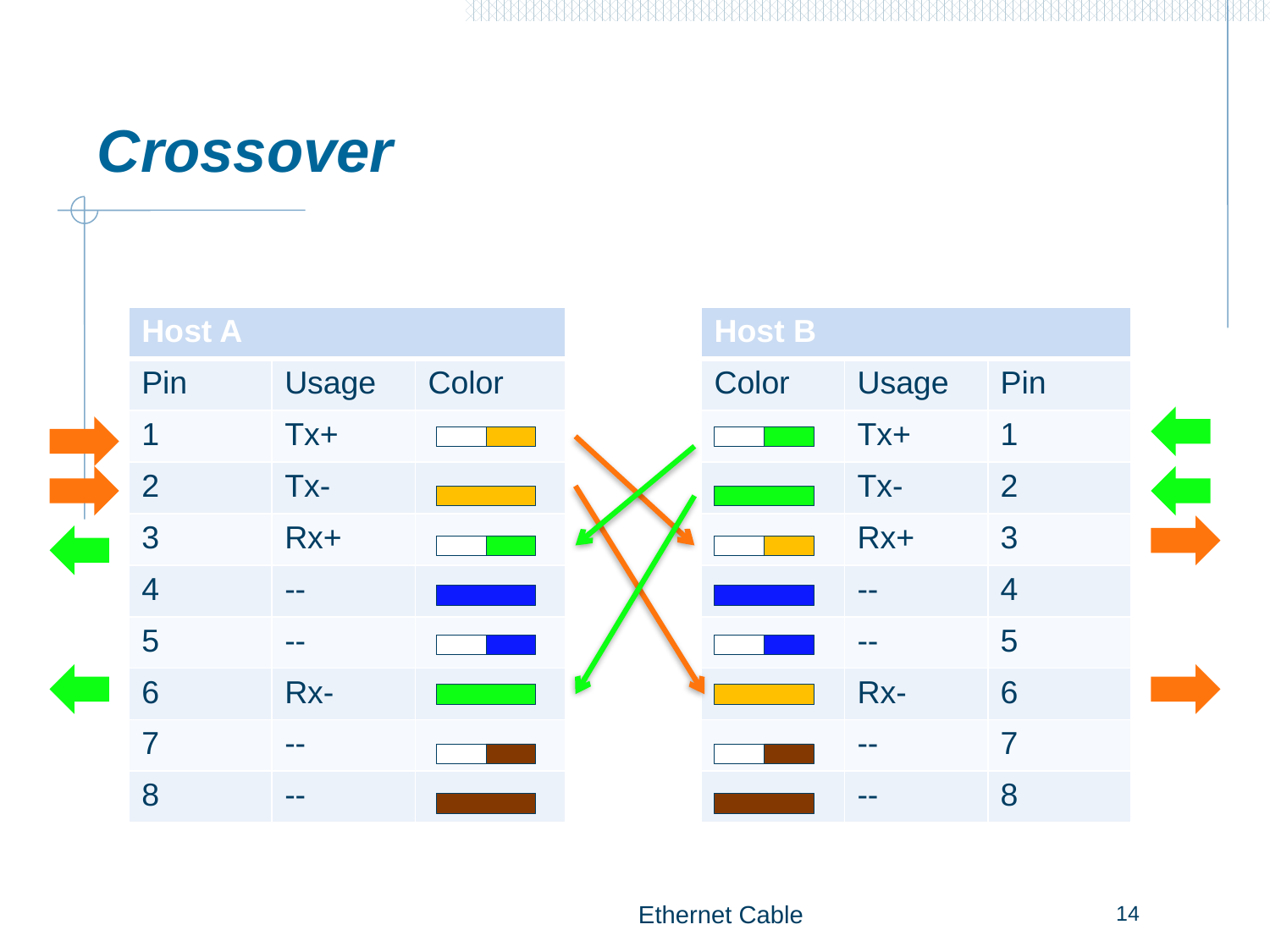

# Crossover

| Host A |  |  |  | Host B |  |  |
| --- | --- | --- | --- | --- | --- | --- |
| Pin | Usage | Color |  | Color | Usage | Pin |
| 1 | Tx+ |  |  |  | Tx+ | 1 |
| 2 | Tx- |  |  |  | Tx- | 2 |
| 3 | Rx+ |  |  |  | Rx+ | 3 |
| 4 | -- |  |  |  | -- | 4 |
| 5 | -- |  |  |  | -- | 5 |
| 6 | Rx- |  |  |  | Rx- | 6 |
| 7 | -- |  |  |  | -- | 7 |
| 8 | -- |  |  |  | -- | 8 |

14
Ethernet Cable